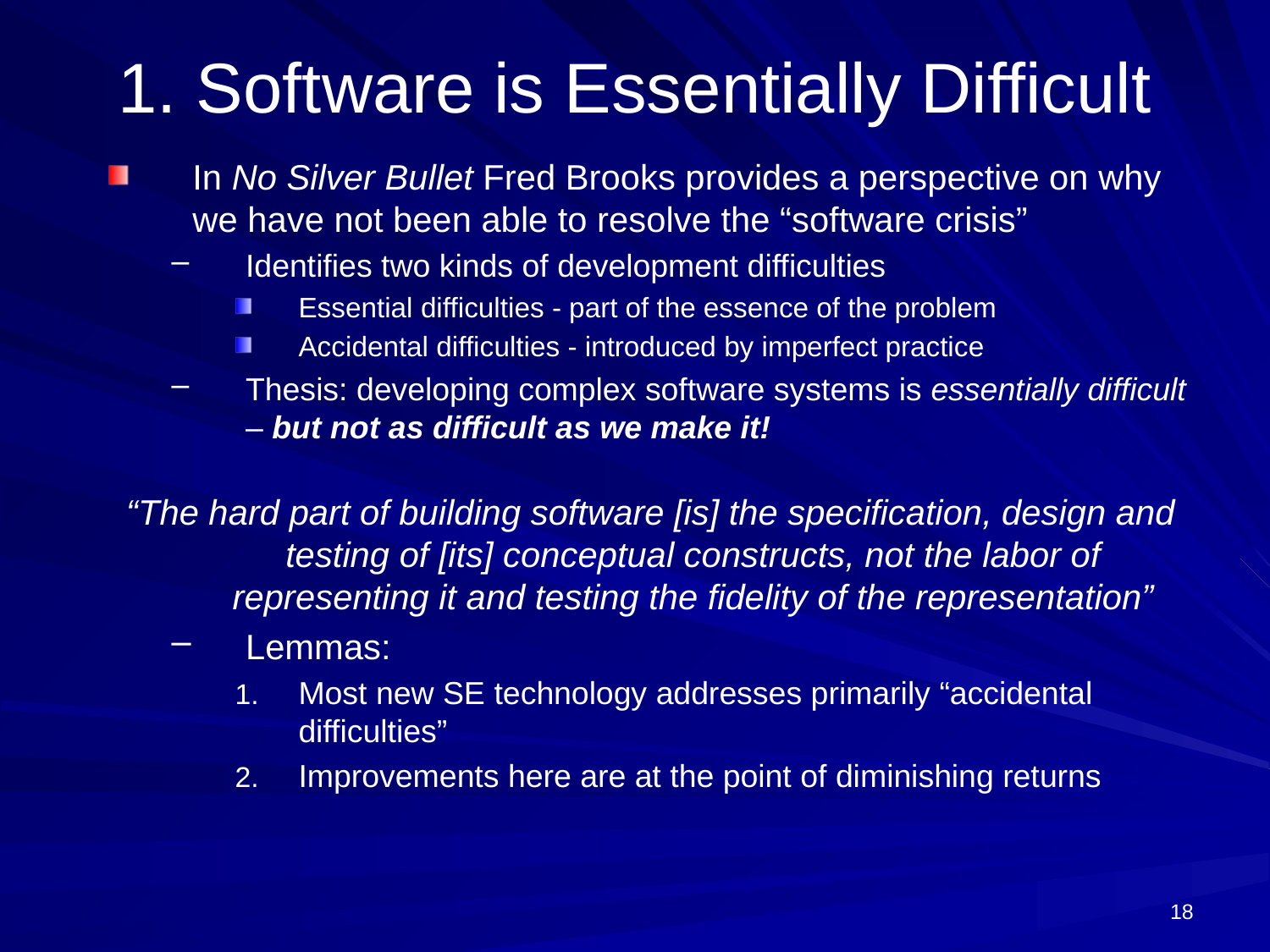

# 1. Software is Essentially Difficult
In No Silver Bullet Fred Brooks provides a perspective on why we have not been able to resolve the “software crisis”
Identifies two kinds of development difficulties
Essential difficulties - part of the essence of the problem
Accidental difficulties - introduced by imperfect practice
Thesis: developing complex software systems is essentially difficult – but not as difficult as we make it!
“The hard part of building software [is] the specification, design and testing of [its] conceptual constructs, not the labor of representing it and testing the fidelity of the representation”
Lemmas:
Most new SE technology addresses primarily “accidental difficulties”
Improvements here are at the point of diminishing returns
18